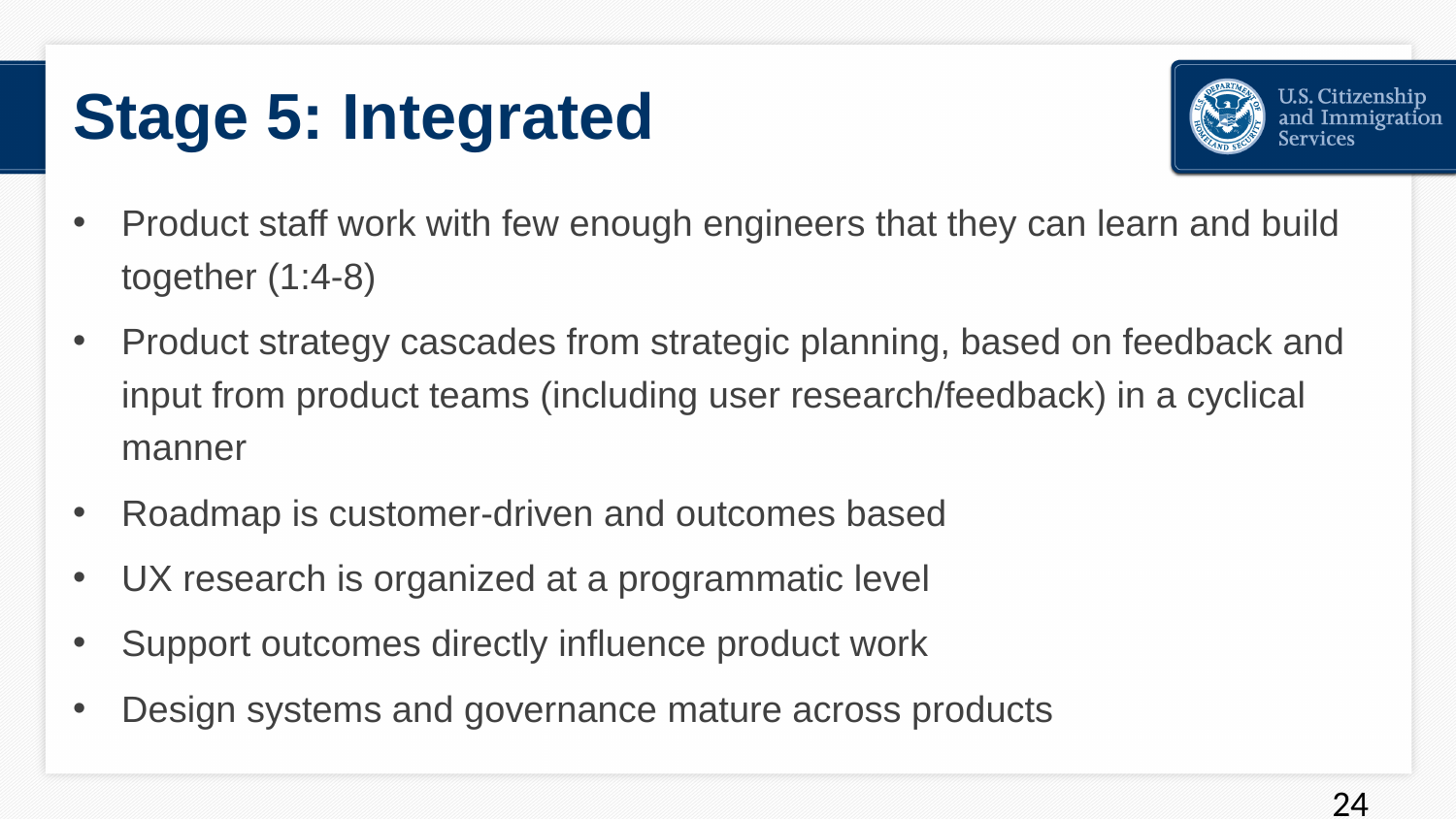

# Stage 5: Integrated
Product staff work with few enough engineers that they can learn and build together (1:4-8)
Product strategy cascades from strategic planning, based on feedback and input from product teams (including user research/feedback) in a cyclical manner
Roadmap is customer-driven and outcomes based
UX research is organized at a programmatic level
Support outcomes directly influence product work
Design systems and governance mature across products
24